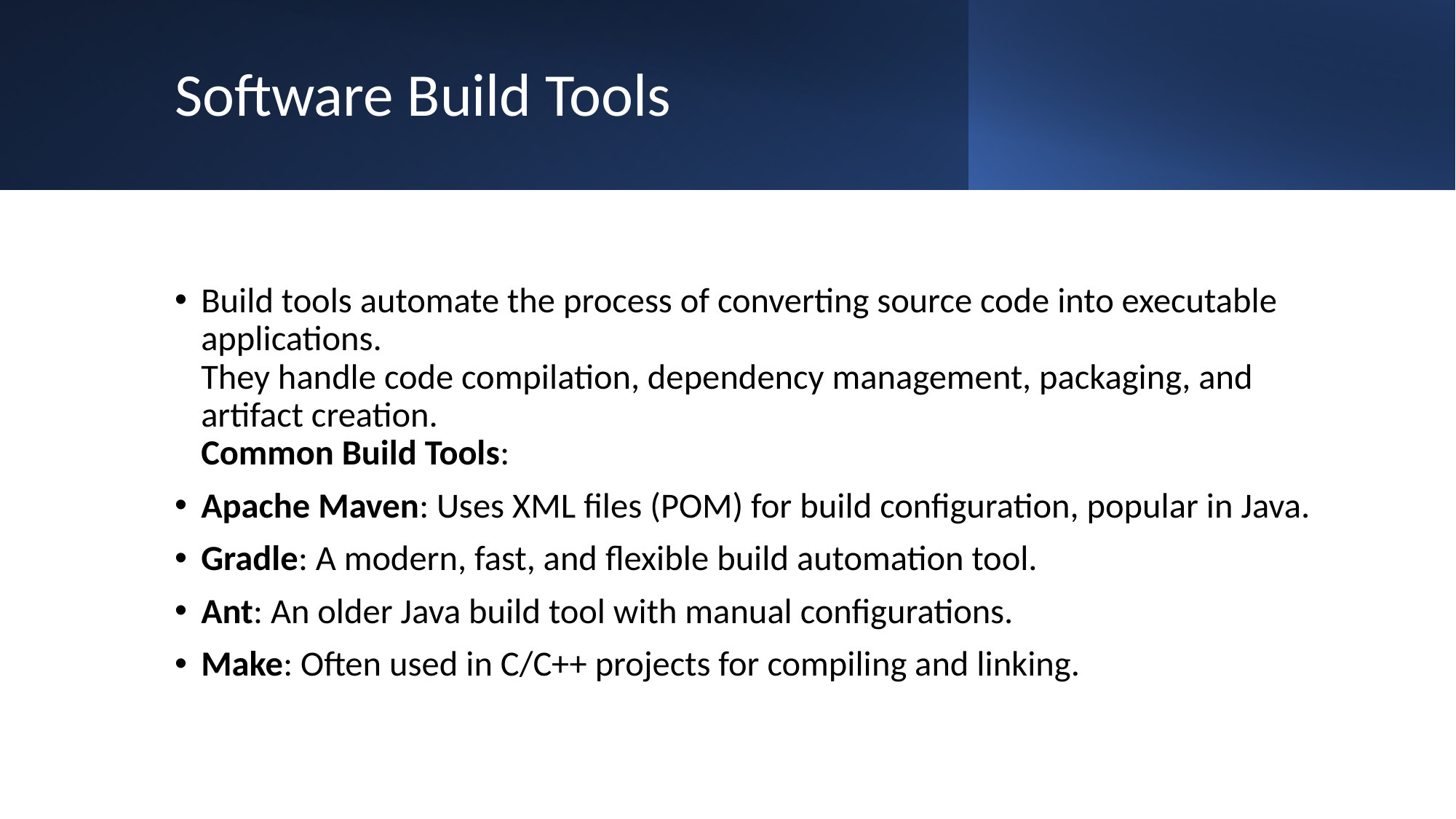

# Software Build Tools
Build tools automate the process of converting source code into executable applications.
They handle code compilation, dependency management, packaging, and artifact creation.
Common Build Tools:
Apache Maven: Uses XML files (POM) for build configuration, popular in Java.
Gradle: A modern, fast, and flexible build automation tool.
Ant: An older Java build tool with manual configurations.
Make: Often used in C/C++ projects for compiling and linking.